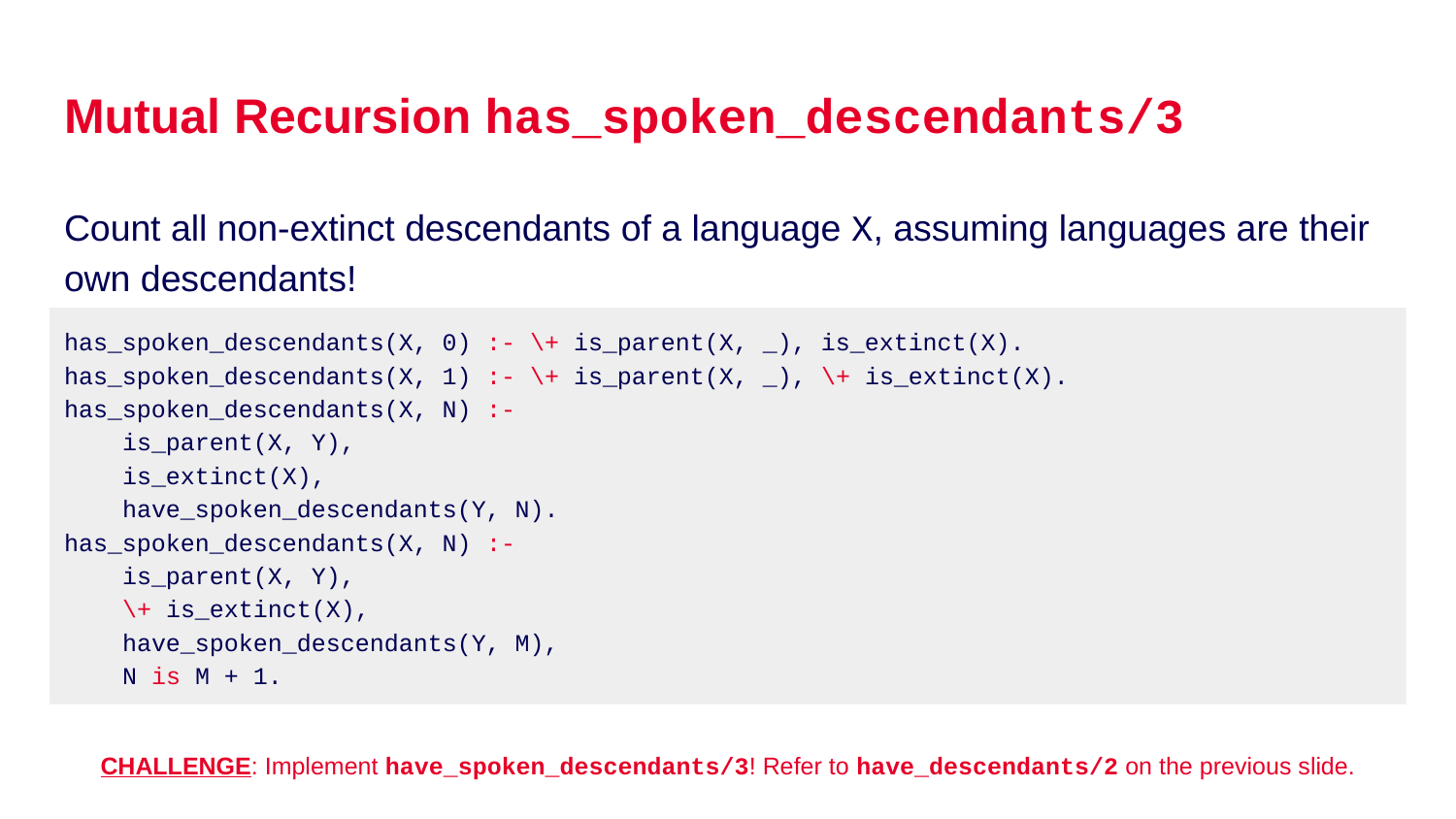

# Mutual Recursion has_spoken_descendants/3
Count all non-extinct descendants of a language X, assuming languages are their own descendants!
has_spoken_descendants(X, 0) :- \+ is_parent(X, _), is_extinct(X).
has_spoken_descendants(X, 1) :- \+ is_parent(X, _), \+ is_extinct(X).
has_spoken_descendants(X, N) :-
    is_parent(X, Y),
    is_extinct(X),
    have_spoken_descendants(Y, N).
has_spoken_descendants(X, N) :-
    is_parent(X, Y),
    \+ is_extinct(X),
    have_spoken_descendants(Y, M),
    N is M + 1.
CHALLENGE: Implement have_spoken_descendants/3! Refer to have_descendants/2 on the previous slide.